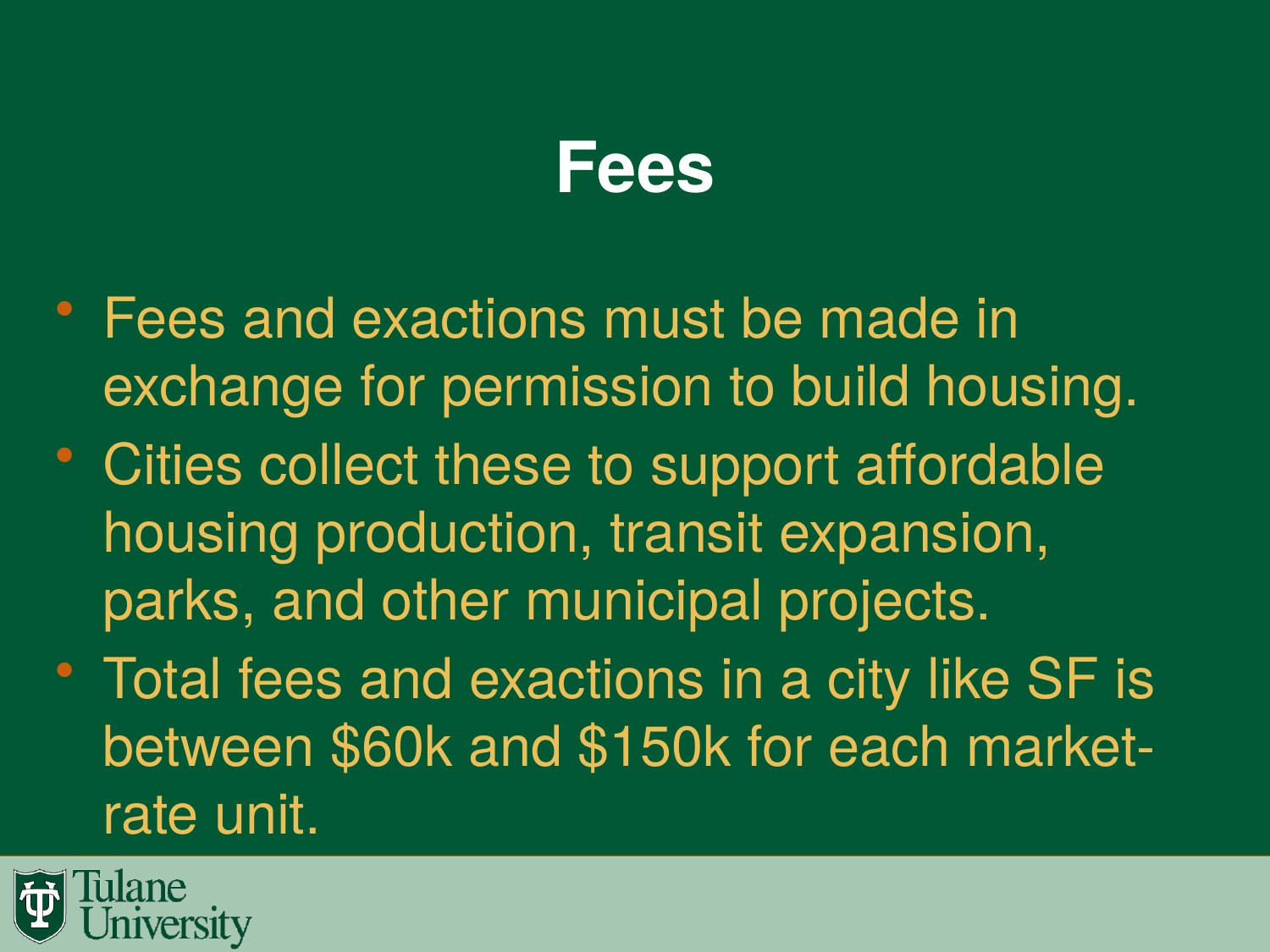

# Fees
Fees and exactions must be made in exchange for permission to build housing.
Cities collect these to support affordable housing production, transit expansion, parks, and other municipal projects.
Total fees and exactions in a city like SF is between $60k and $150k for each market-rate unit.